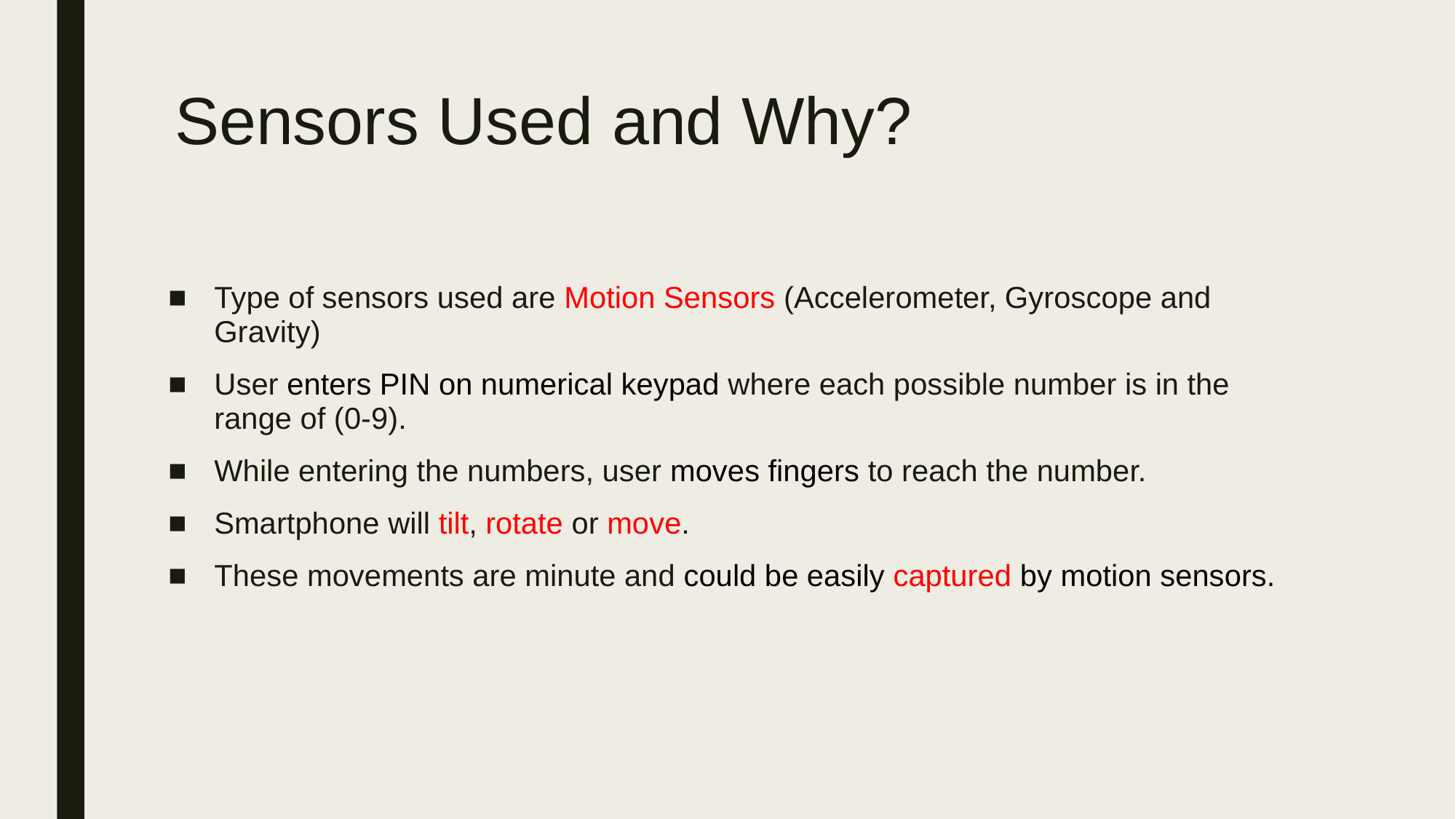

# Sensors Used and Why?
Type of sensors used are Motion Sensors (Accelerometer, Gyroscope and Gravity)
User enters PIN on numerical keypad where each possible number is in the range of (0-9).
While entering the numbers, user moves fingers to reach the number.
Smartphone will tilt, rotate or move.
These movements are minute and could be easily captured by motion sensors.